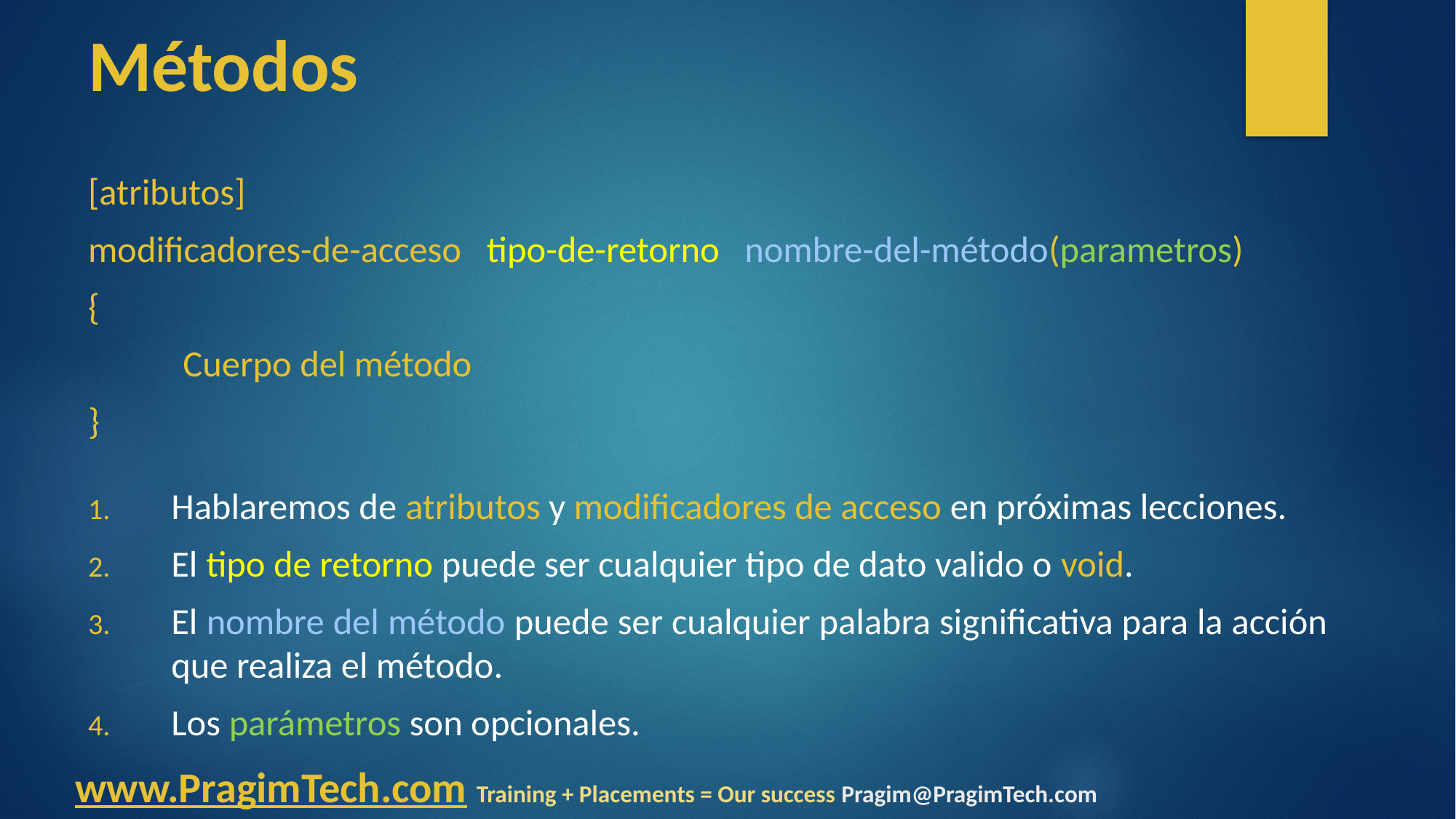

# Métodos
[atributos]
modificadores-de-acceso   tipo-de-retorno   nombre-del-método(parametros)
{
	Cuerpo del método
}

Hablaremos de atributos y modificadores de acceso en próximas lecciones.
El tipo de retorno puede ser cualquier tipo de dato valido o void.
El nombre del método puede ser cualquier palabra significativa para la acción que realiza el método.
Los parámetros son opcionales.
www.PragimTech.com Training + Placements = Our success Pragim@PragimTech.com